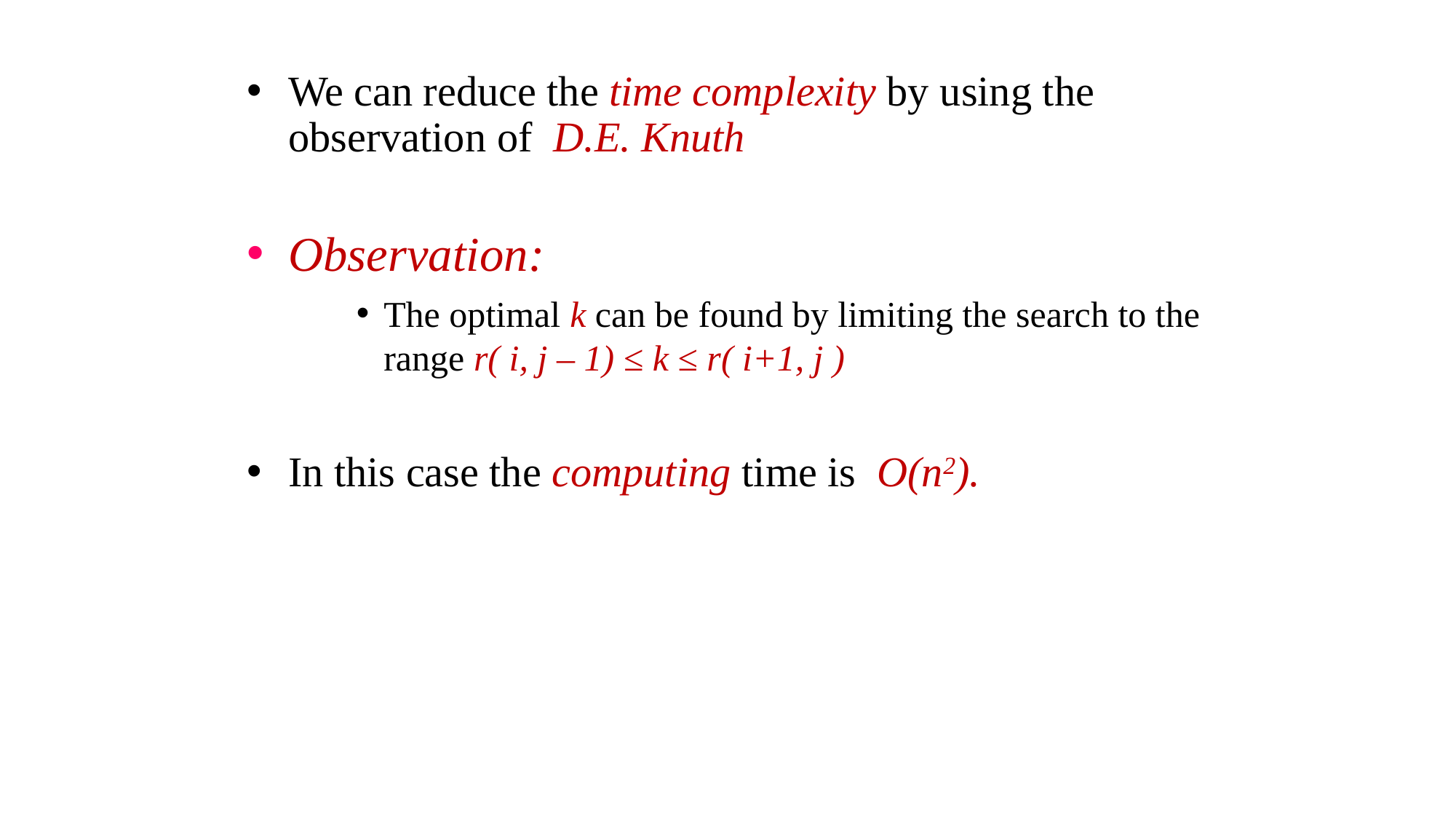

# We can reduce the time complexity by using the observation of  D.E. Knuth

Observation:
The optimal k can be found by limiting the search to the range r( i, j – 1) ≤ k ≤ r( i+1, j )

In this case the computing time is  O(n2).